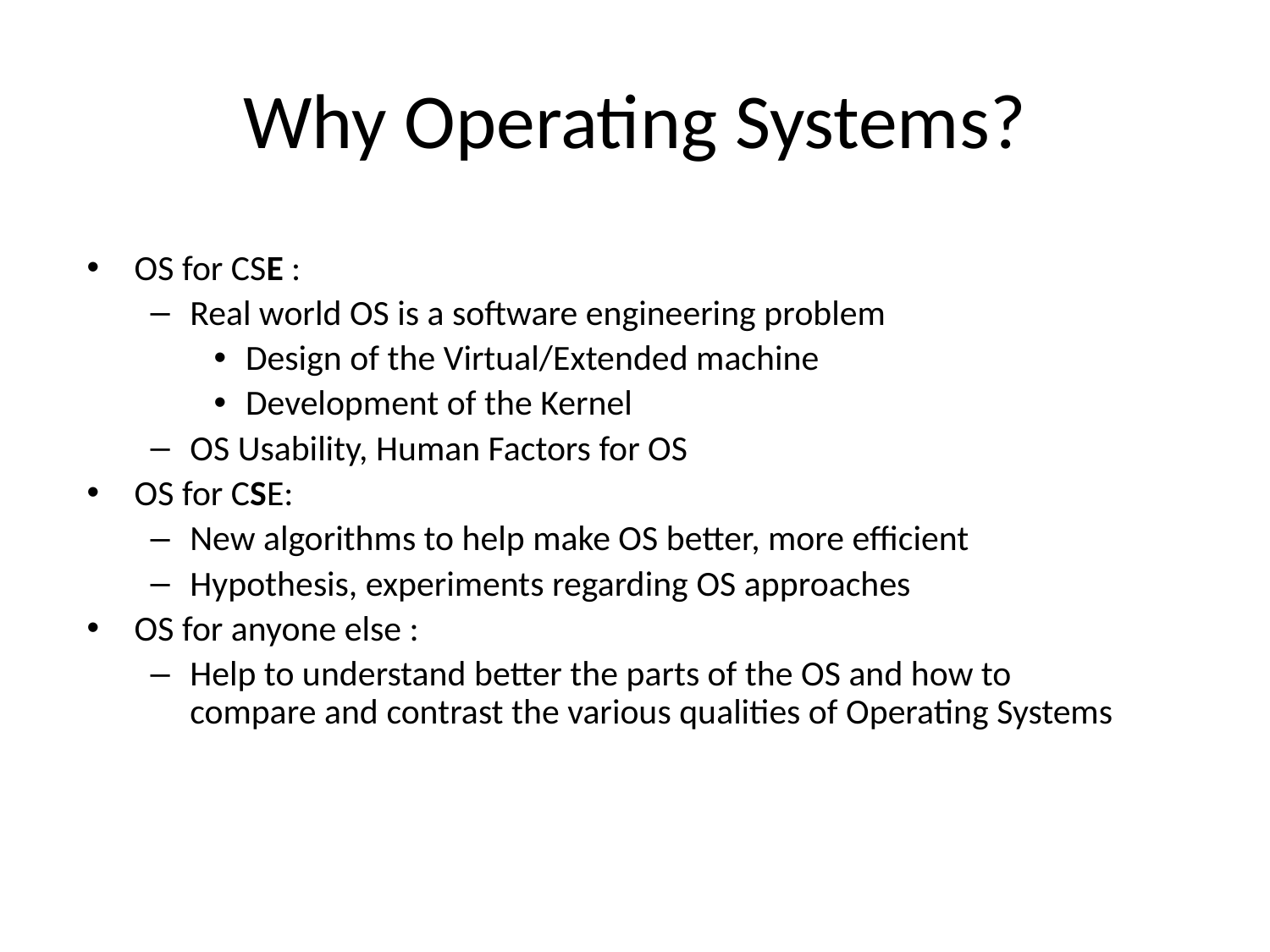

# Why Operating Systems?
OS for CSE :
Real world OS is a software engineering problem
Design of the Virtual/Extended machine
Development of the Kernel
OS Usability, Human Factors for OS
OS for CSE:
New algorithms to help make OS better, more efficient
Hypothesis, experiments regarding OS approaches
OS for anyone else :
Help to understand better the parts of the OS and how to compare and contrast the various qualities of Operating Systems